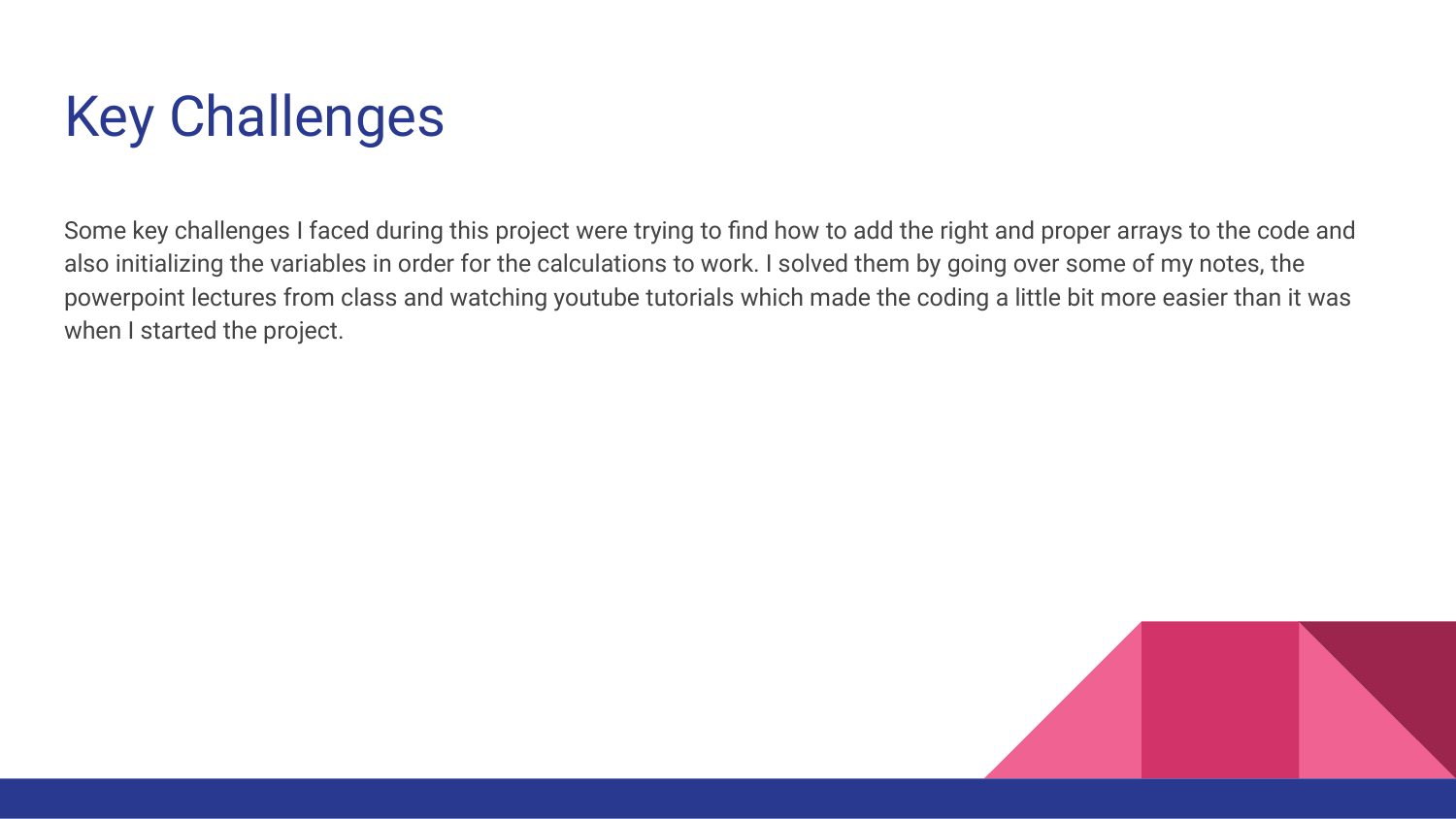

# Key Challenges
Some key challenges I faced during this project were trying to find how to add the right and proper arrays to the code and also initializing the variables in order for the calculations to work. I solved them by going over some of my notes, the powerpoint lectures from class and watching youtube tutorials which made the coding a little bit more easier than it was when I started the project.